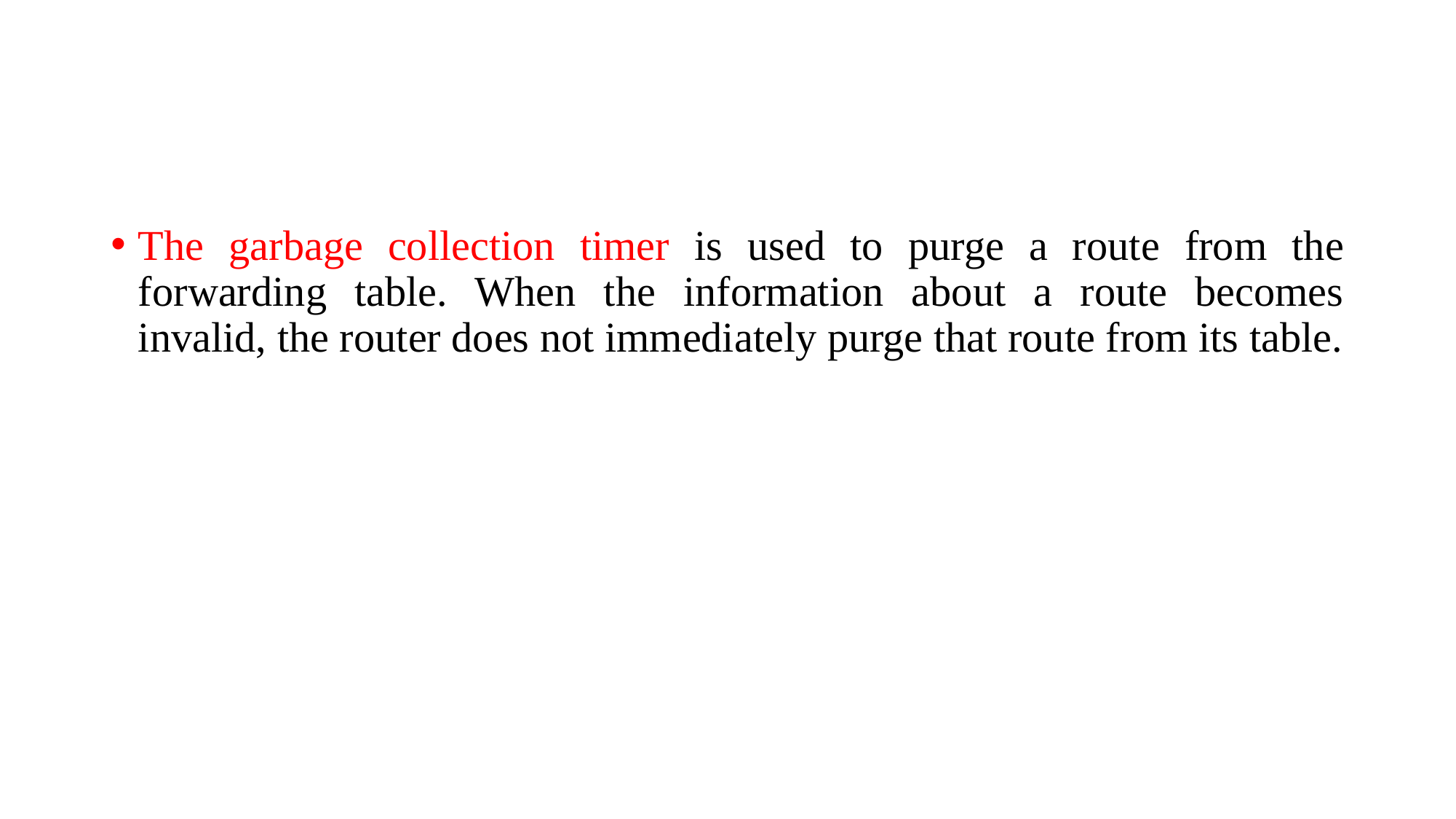

#
The garbage collection timer is used to purge a route from the forwarding table. When the information about a route becomes invalid, the router does not immediately purge that route from its table.